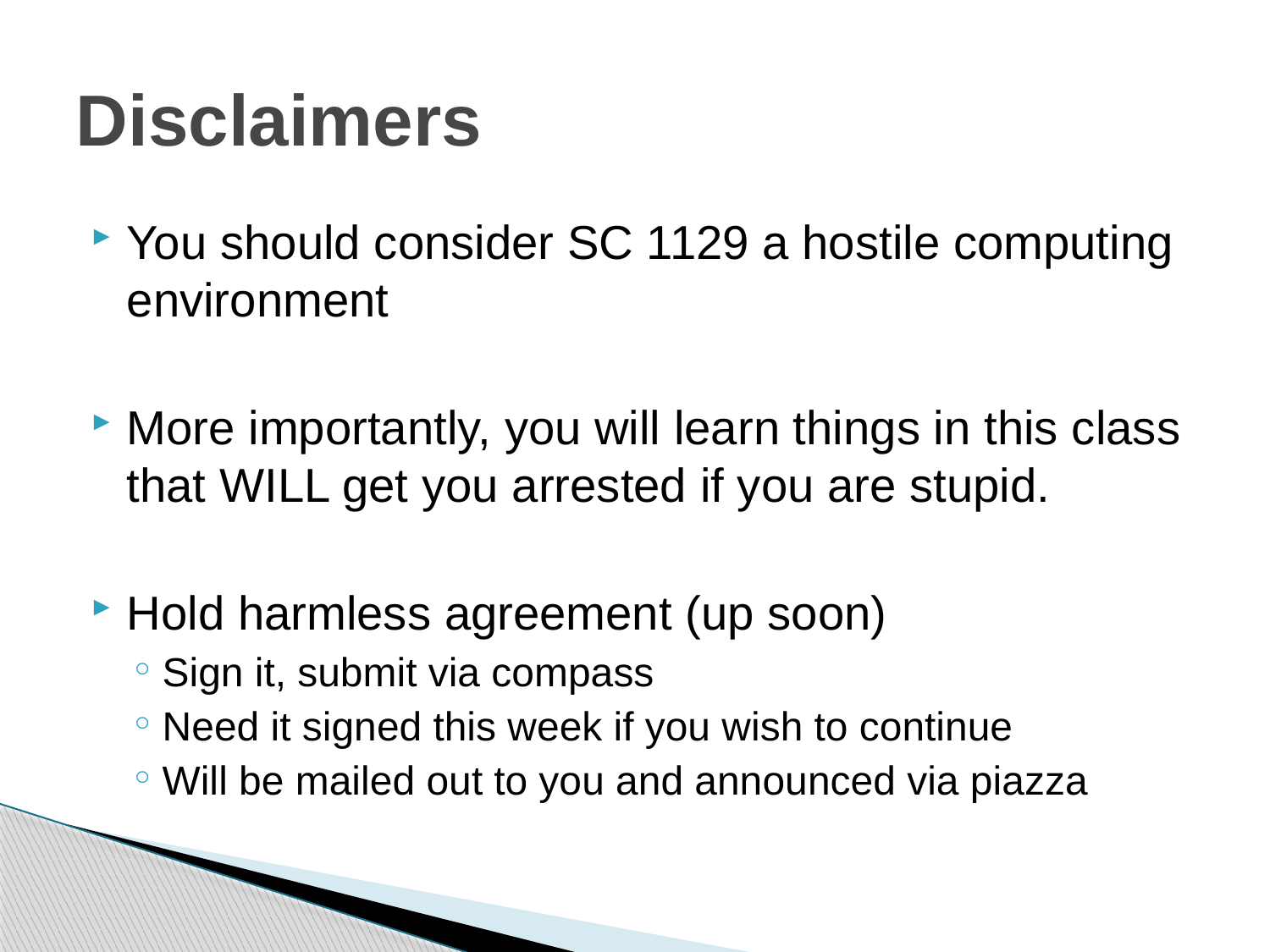

# Disclaimers
You should consider SC 1129 a hostile computing environment

More importantly, you will learn things in this class that WILL get you arrested if you are stupid.

Hold harmless agreement (up soon)
Sign it, submit via compass
Need it signed this week if you wish to continue
Will be mailed out to you and announced via piazza